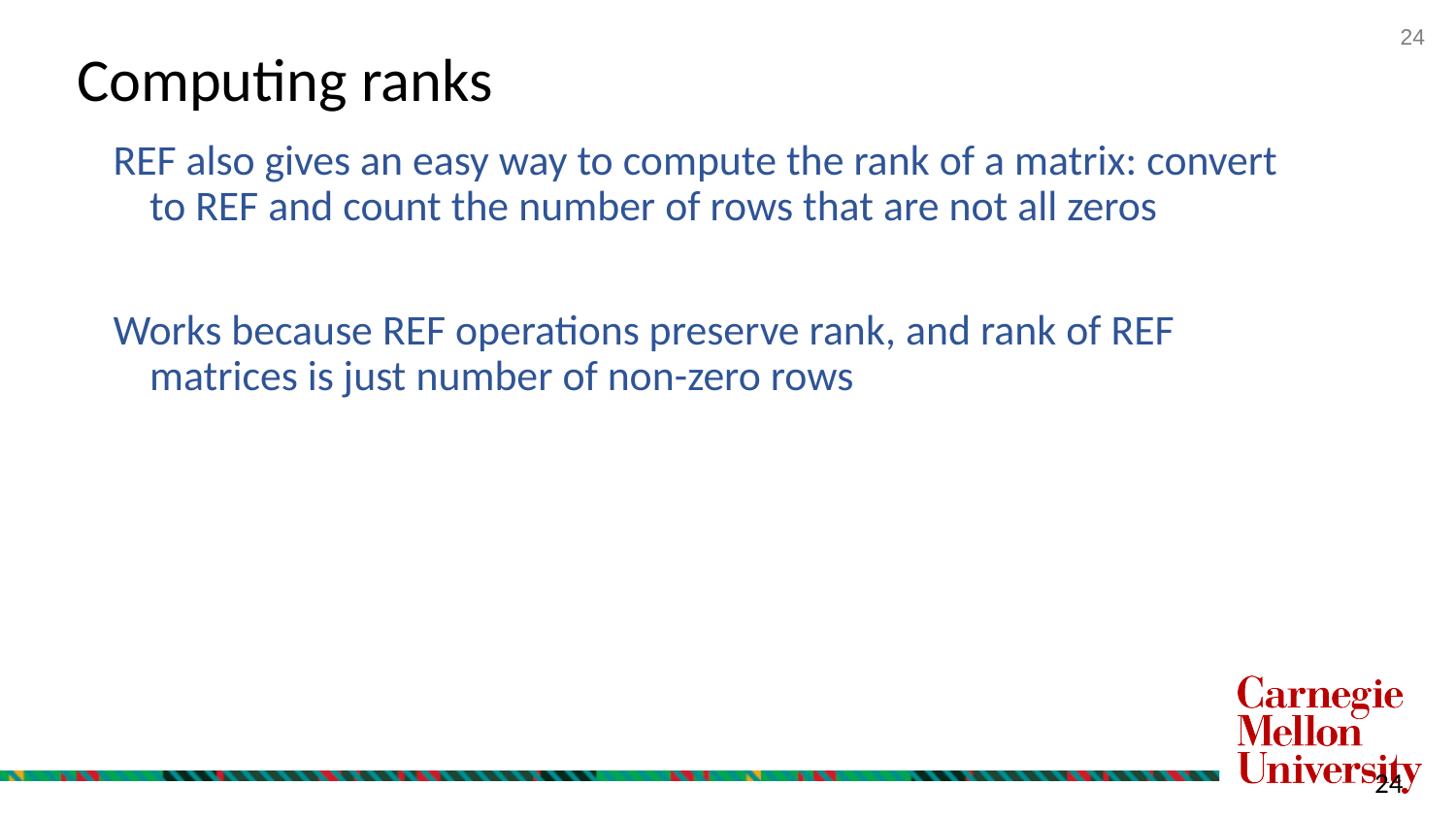

# Computing ranks
REF also gives an easy way to compute the rank of a matrix: convert to REF and count the number of rows that are not all zeros

Works because REF operations preserve rank, and rank of REF matrices is just number of non-zero rows
24